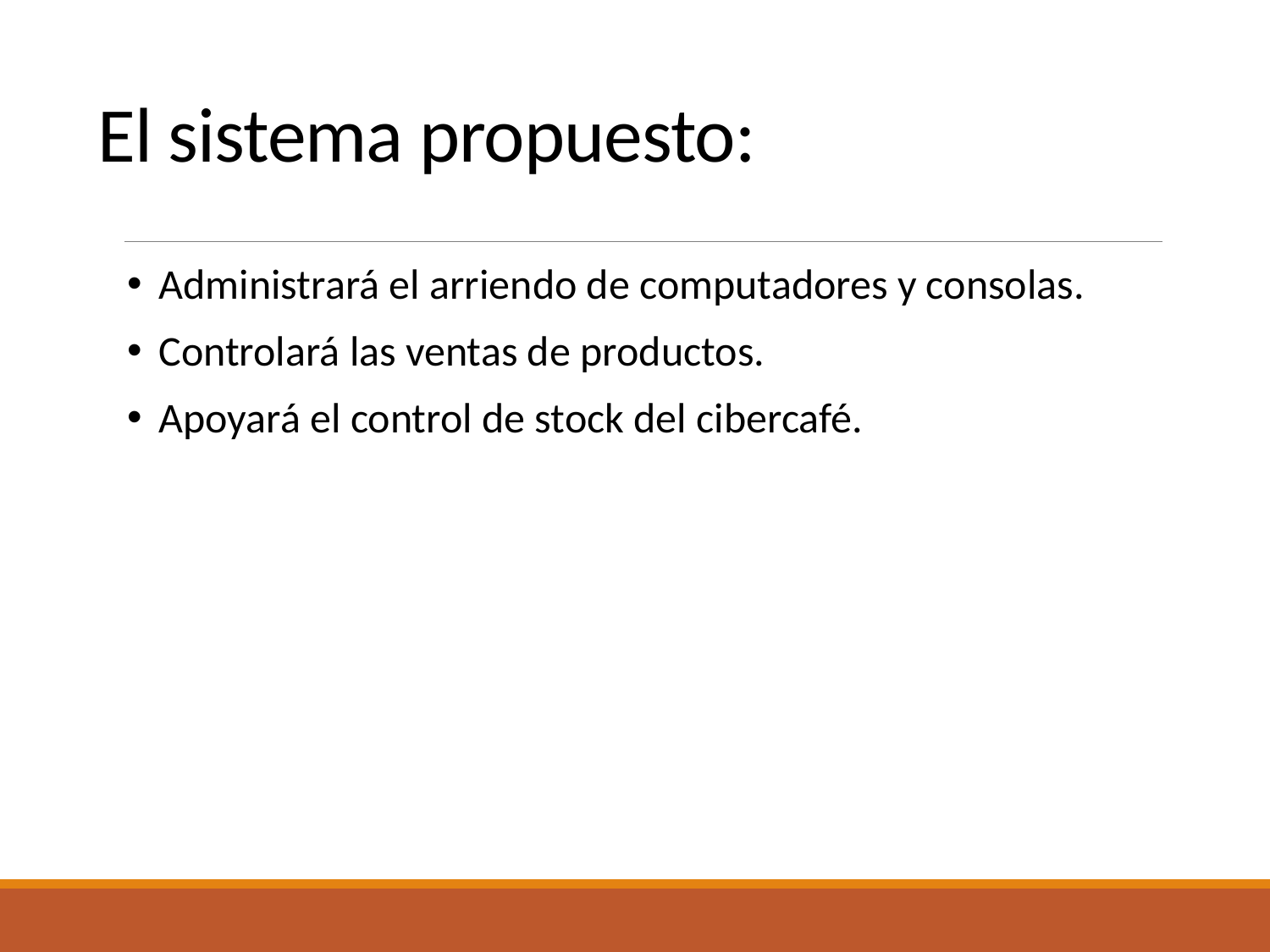

# El sistema propuesto:
Administrará el arriendo de computadores y consolas.
Controlará las ventas de productos.
Apoyará el control de stock del cibercafé.